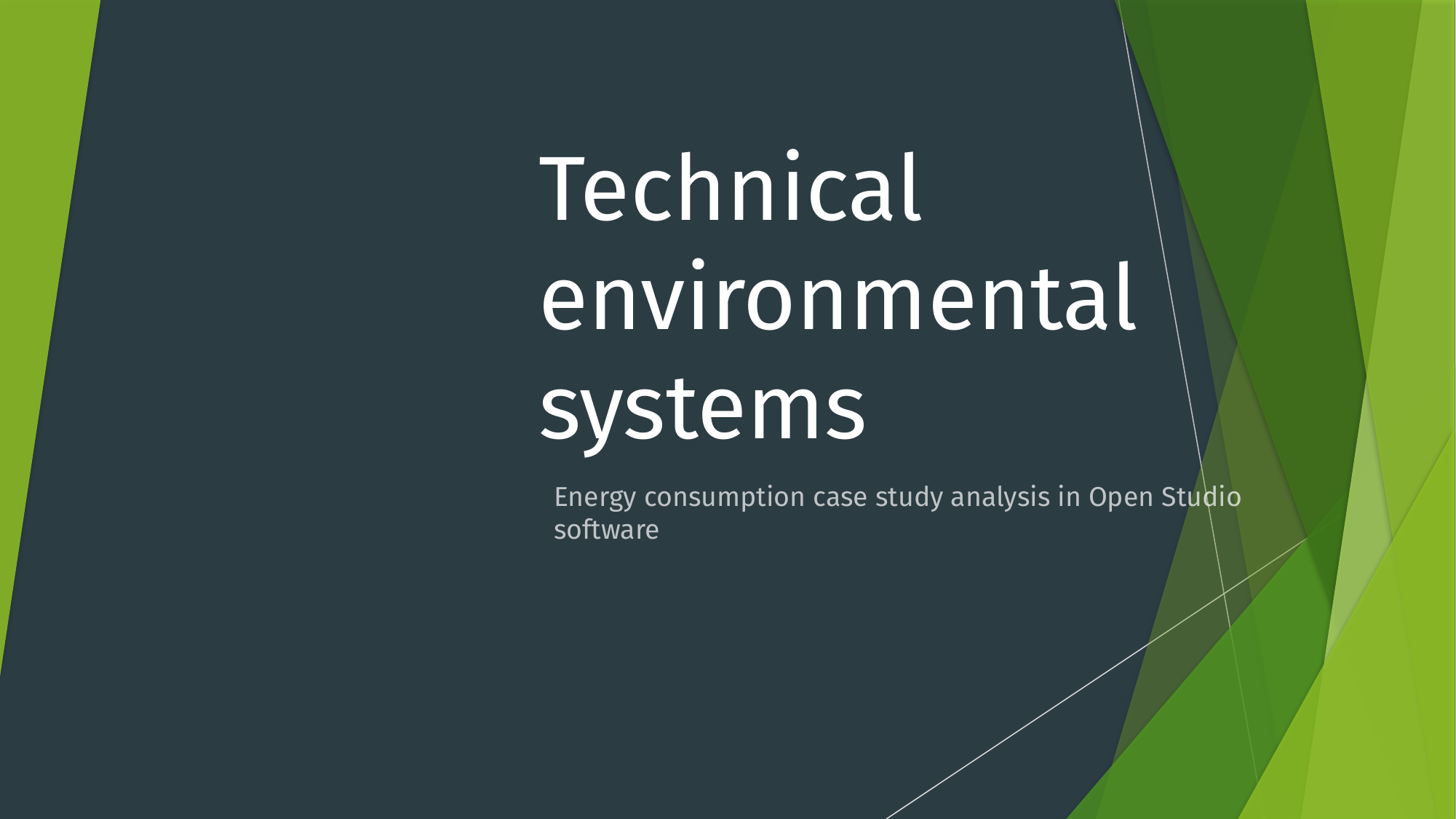

# Technical environmental systems
Energy consumption case study analysis in Open Studio software